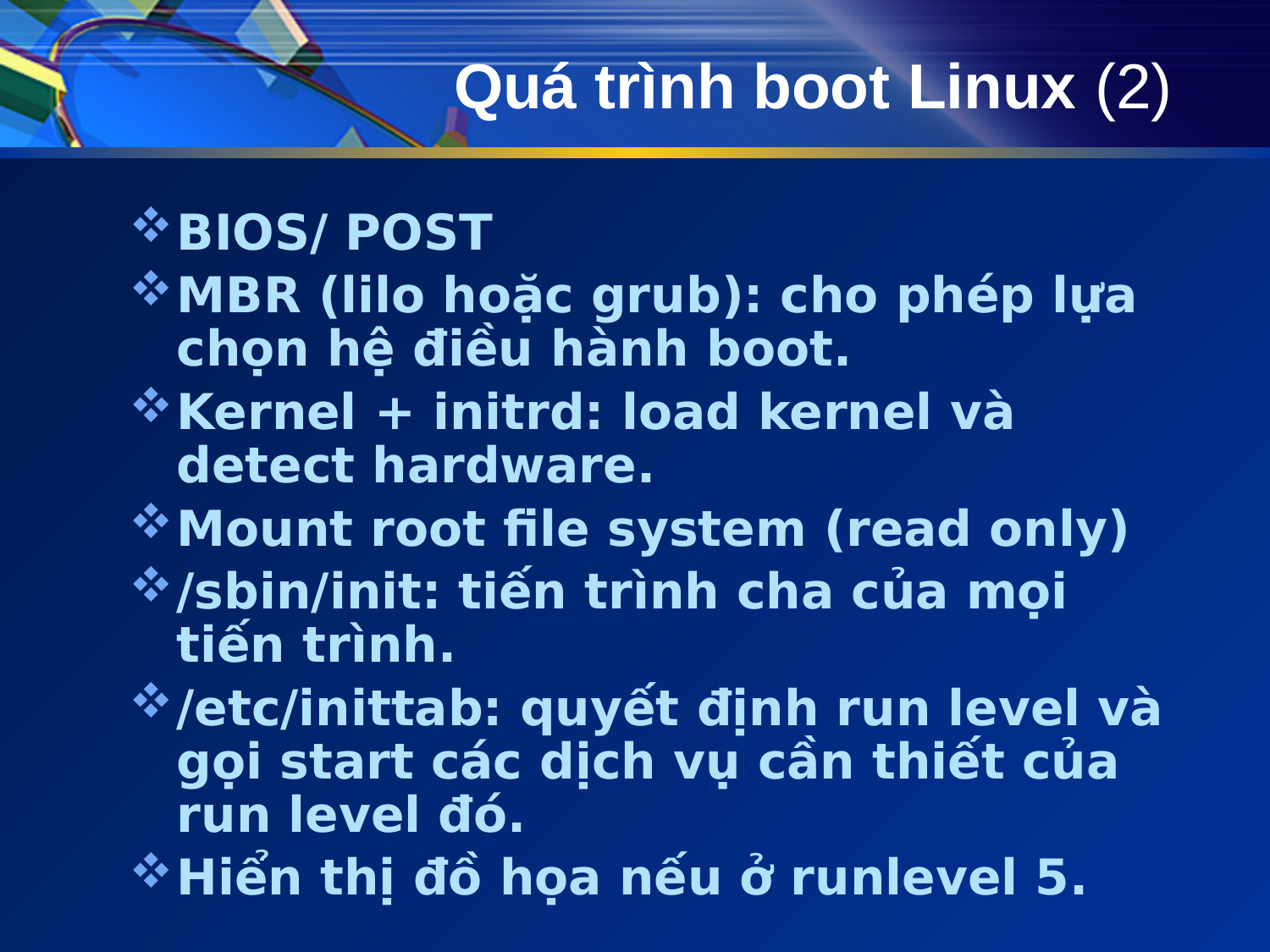

# Quá trình boot Linux (2)
BIOS/ POST
MBR (lilo hoặc grub): cho phép lựa chọn hệ điều hành boot.
Kernel + initrd: load kernel và detect hardware.
Mount root file system (read only)
/sbin/init: tiến trình cha của mọi tiến trình.
/etc/inittab: quyết định run level và gọi start các dịch vụ cần thiết của run level đó.
Hiển thị đồ họa nếu ở runlevel 5.